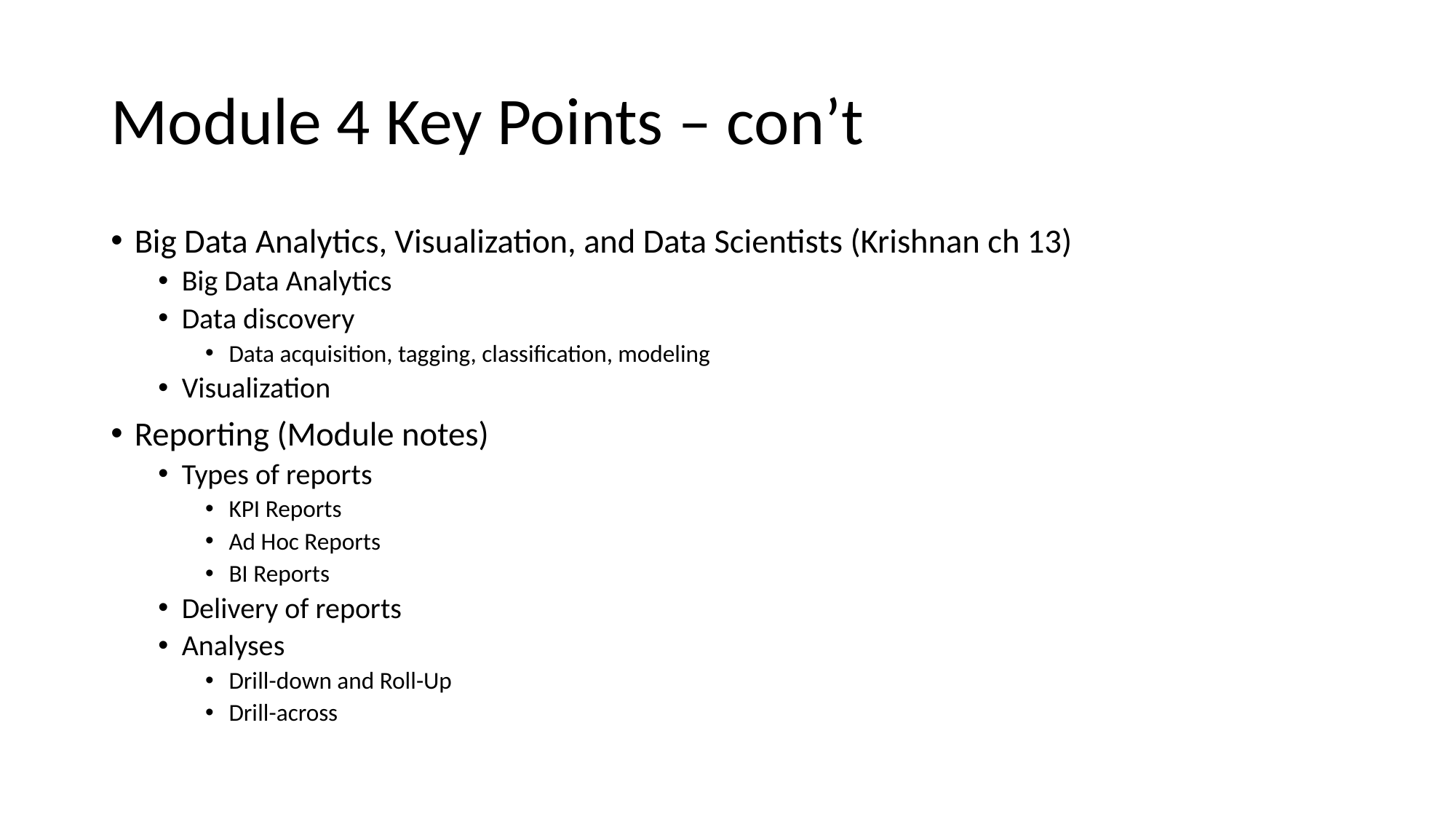

# Module 4 Key Points – con’t
Big Data Analytics, Visualization, and Data Scientists (Krishnan ch 13)
Big Data Analytics
Data discovery
Data acquisition, tagging, classification, modeling
Visualization
Reporting (Module notes)
Types of reports
KPI Reports
Ad Hoc Reports
BI Reports
Delivery of reports
Analyses
Drill-down and Roll-Up
Drill-across